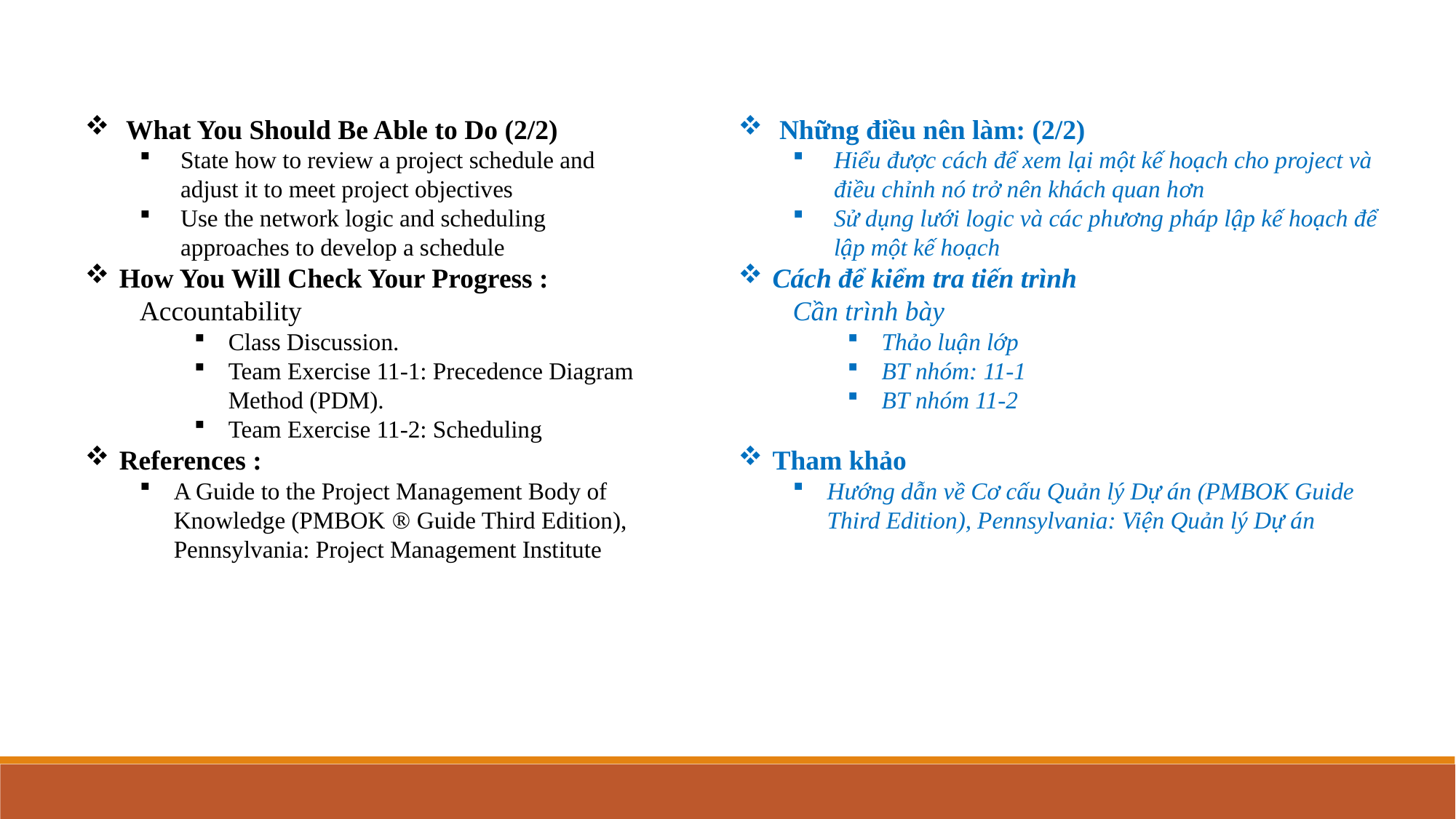

What You Should Be Able to Do (2/2)
State how to review a project schedule and adjust it to meet project objectives
Use the network logic and scheduling approaches to develop a schedule
How You Will Check Your Progress :
Accountability
Class Discussion.
Team Exercise 11-1: Precedence Diagram Method (PDM).
Team Exercise 11-2: Scheduling
References :
A Guide to the Project Management Body of Knowledge (PMBOK ® Guide Third Edition), Pennsylvania: Project Management Institute
Những điều nên làm: (2/2)
Hiểu được cách để xem lại một kế hoạch cho project và điều chỉnh nó trở nên khách quan hơn
Sử dụng lưới logic và các phương pháp lập kế hoạch để lập một kế hoạch
Cách để kiểm tra tiến trình
Cần trình bày
Thảo luận lớp
BT nhóm: 11-1
BT nhóm 11-2

Tham khảo
Hướng dẫn về Cơ cấu Quản lý Dự án (PMBOK Guide Third Edition), Pennsylvania: Viện Quản lý Dự án